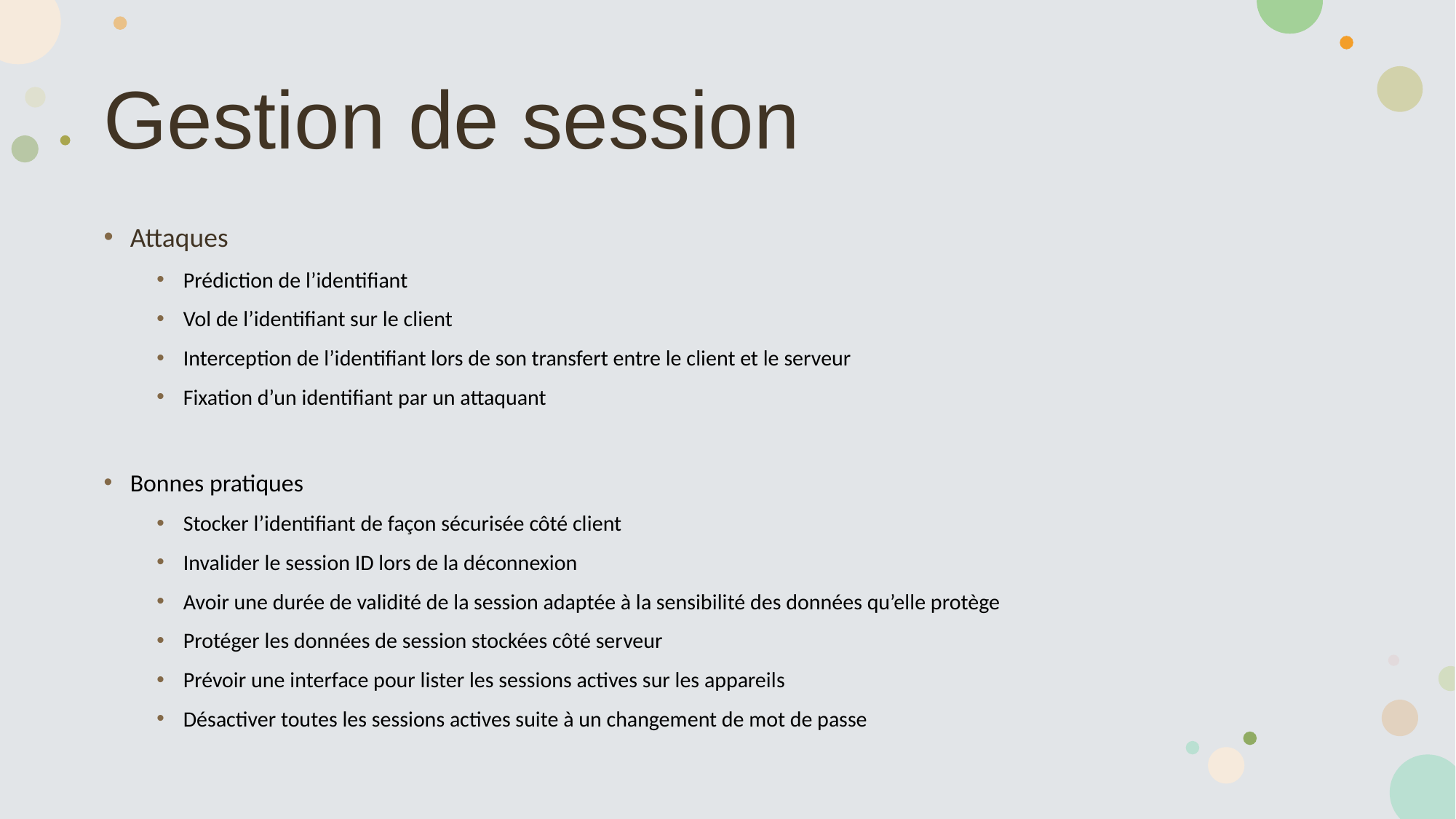

# Gestion de session
Attaques
Prédiction de l’identifiant
Vol de l’identifiant sur le client
Interception de l’identifiant lors de son transfert entre le client et le serveur
Fixation d’un identifiant par un attaquant

Bonnes pratiques
Stocker l’identifiant de façon sécurisée côté client
Invalider le session ID lors de la déconnexion
Avoir une durée de validité de la session adaptée à la sensibilité des données qu’elle protège
Protéger les données de session stockées côté serveur
Prévoir une interface pour lister les sessions actives sur les appareils
Désactiver toutes les sessions actives suite à un changement de mot de passe